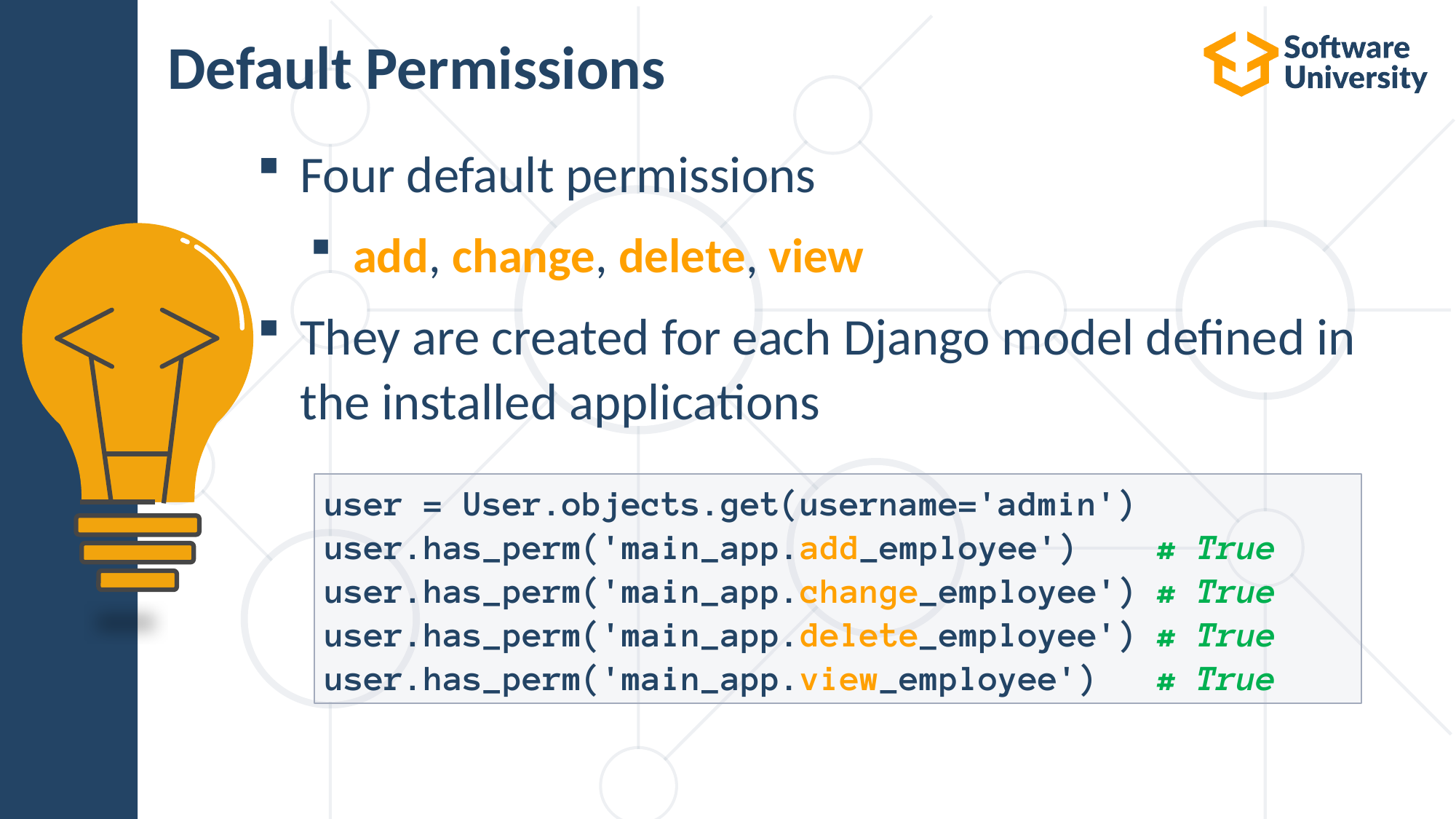

# Default Permissions
Four default permissions
add, change, delete, view
They are created for each Django model defined in the installed applications
user = User.objects.get(username='admin')
user.has_perm('main_app.add_employee')    # True
user.has_perm('main_app.change_employee') # True
user.has_perm('main_app.delete_employee') # True
user.has_perm('main_app.view_employee')   # True